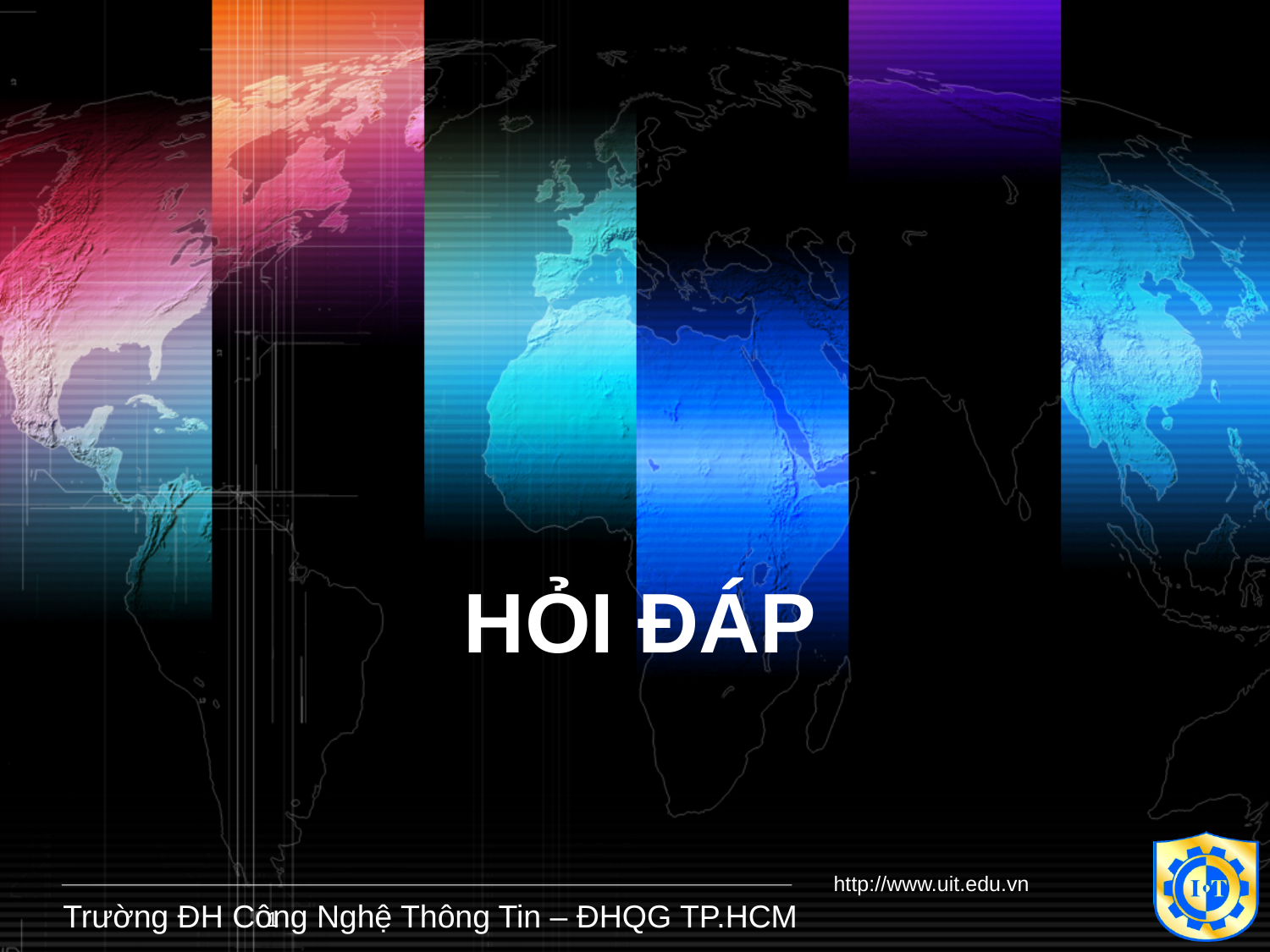

# HỎI ĐÁP
http://www.uit.edu.vn
Trường ĐH Công Nghệ Thông Tin – ĐHQG TP.HCM
1